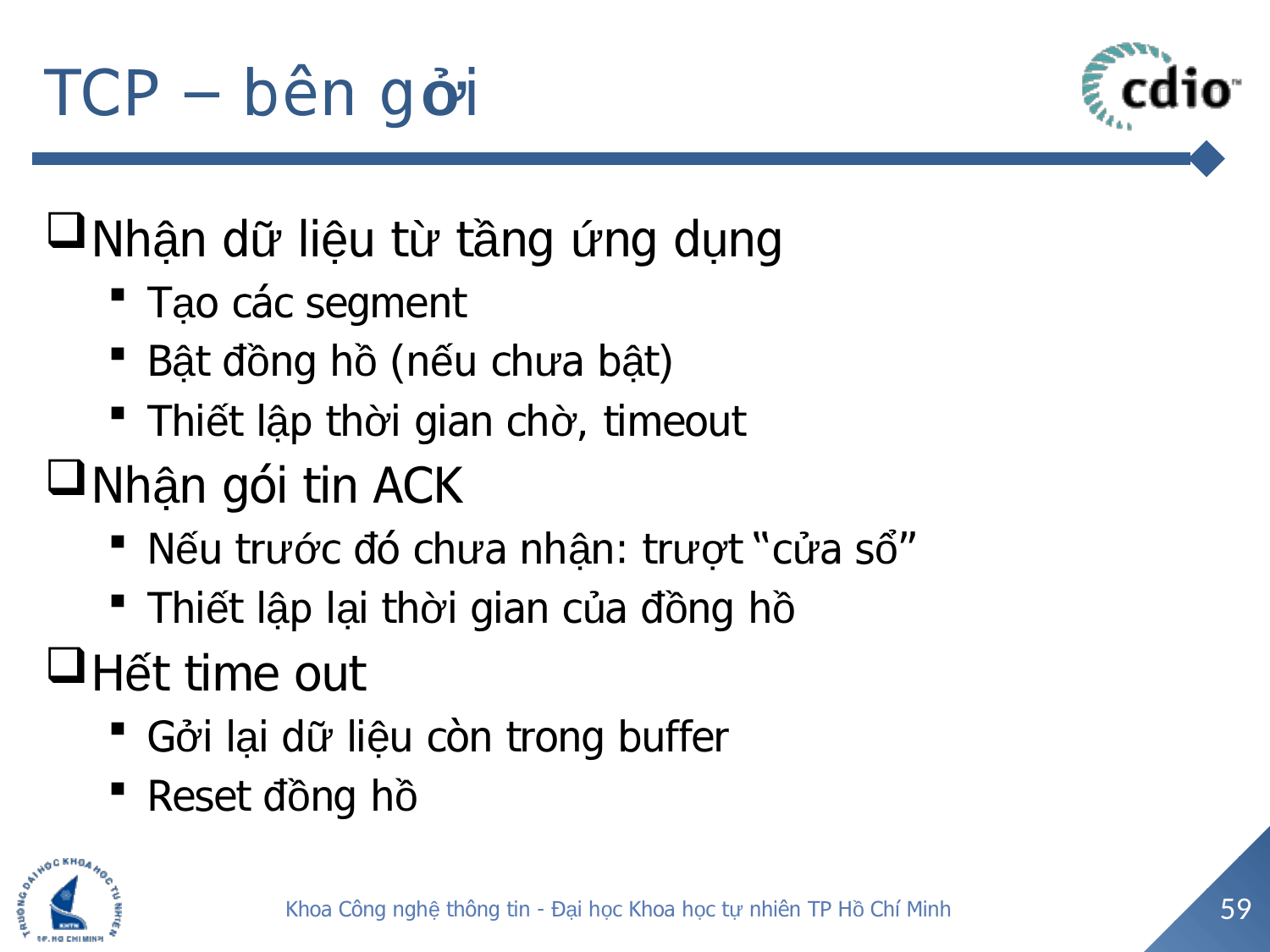

# TCP – bên gởi
Nhận dữ liệu từ tầng ứng dụng
Tạo các segment
Bật đồng hồ (nếu chưa bật)
Thiết lập thời gian chờ, timeout
Nhận gói tin ACK
Nếu trước đó chưa nhận: trượt “cửa sổ”
Thiết lập lại thời gian của đồng hồ
Hết time out
Gởi lại dữ liệu còn trong buffer
Reset đồng hồ
59
Khoa Công nghệ thông tin - Đại học Khoa học tự nhiên TP Hồ Chí Minh